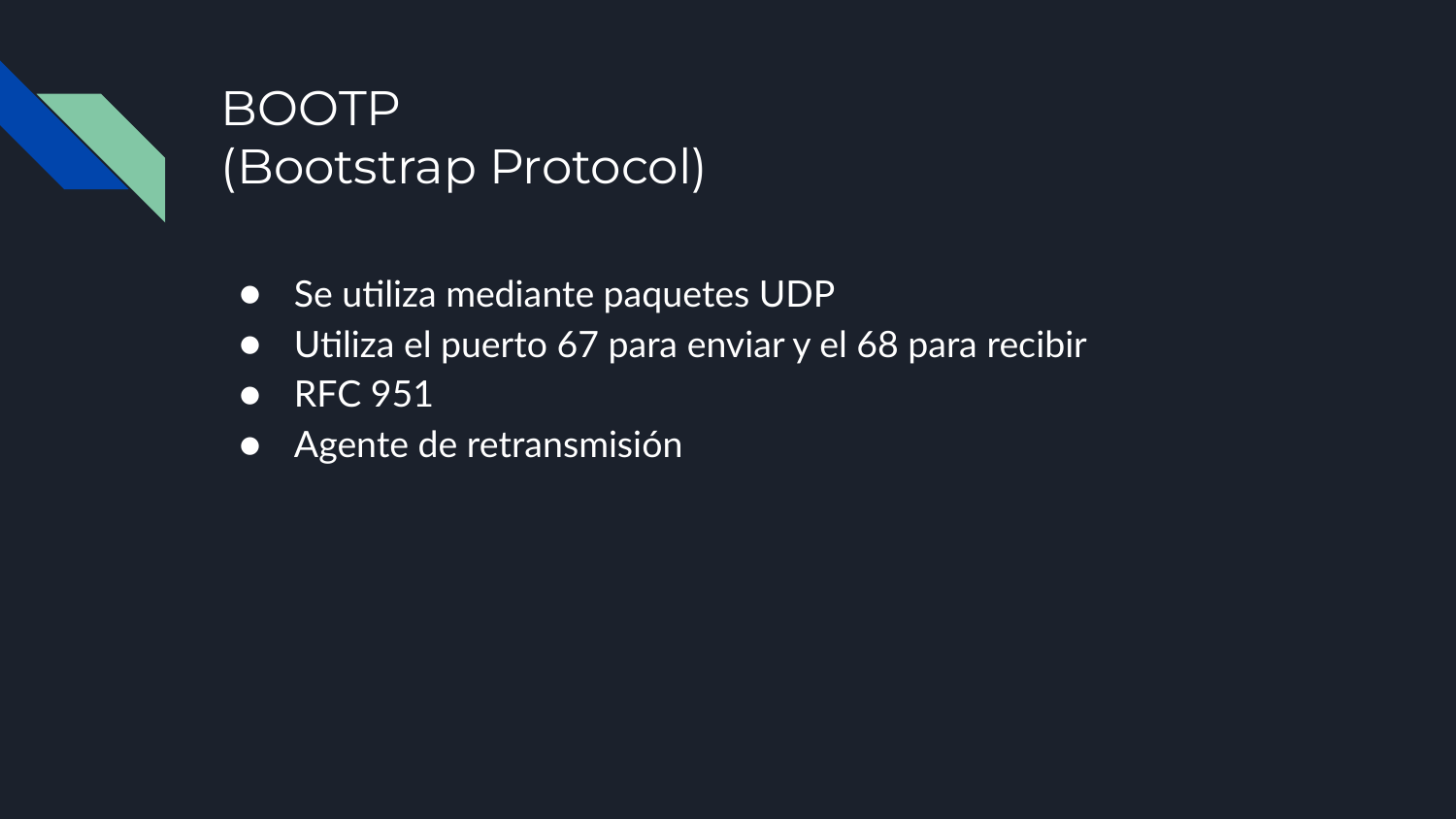

# BOOTP
(Bootstrap Protocol)
Se utiliza mediante paquetes UDP
Utiliza el puerto 67 para enviar y el 68 para recibir
RFC 951
Agente de retransmisión